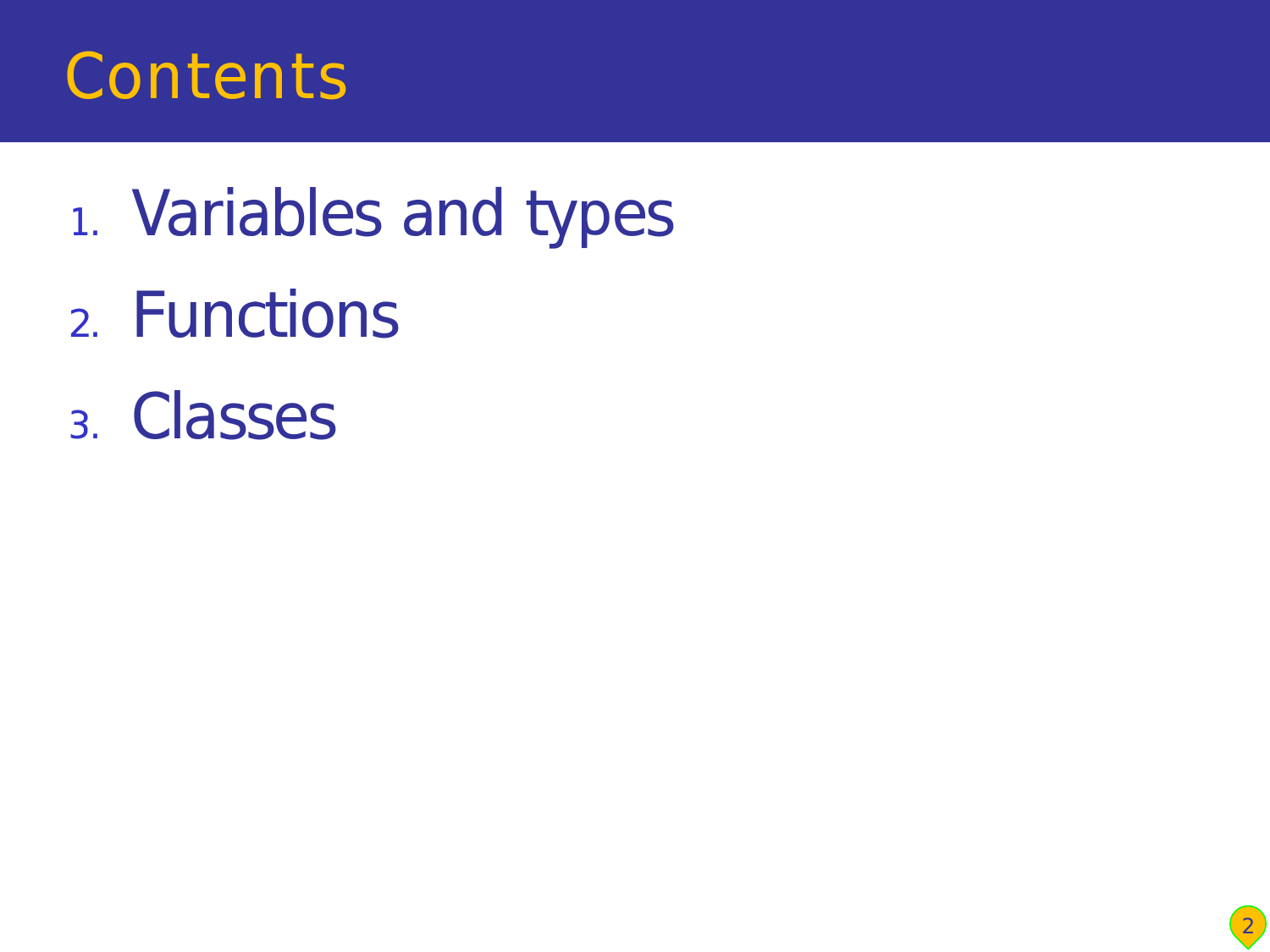

# Contents
Variables and types
Functions
Classes

2